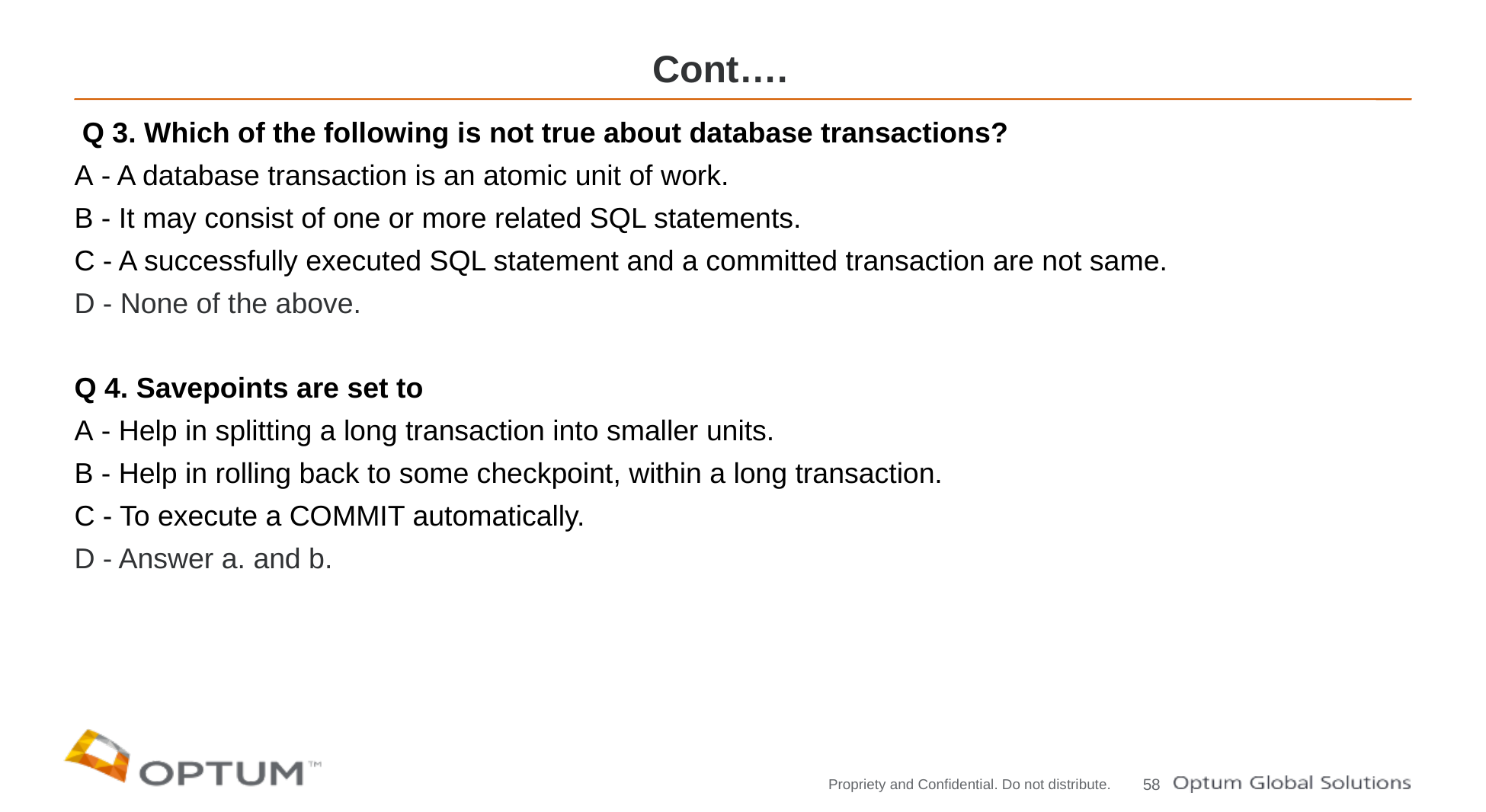

# Cont….
 Q 3. Which of the following is not true about database transactions?
A - A database transaction is an atomic unit of work.
B - It may consist of one or more related SQL statements.
C - A successfully executed SQL statement and a committed transaction are not same.
D - None of the above.

Q 4. Savepoints are set to
A - Help in splitting a long transaction into smaller units.
B - Help in rolling back to some checkpoint, within a long transaction.
C - To execute a COMMIT automatically.
D - Answer a. and b.

58